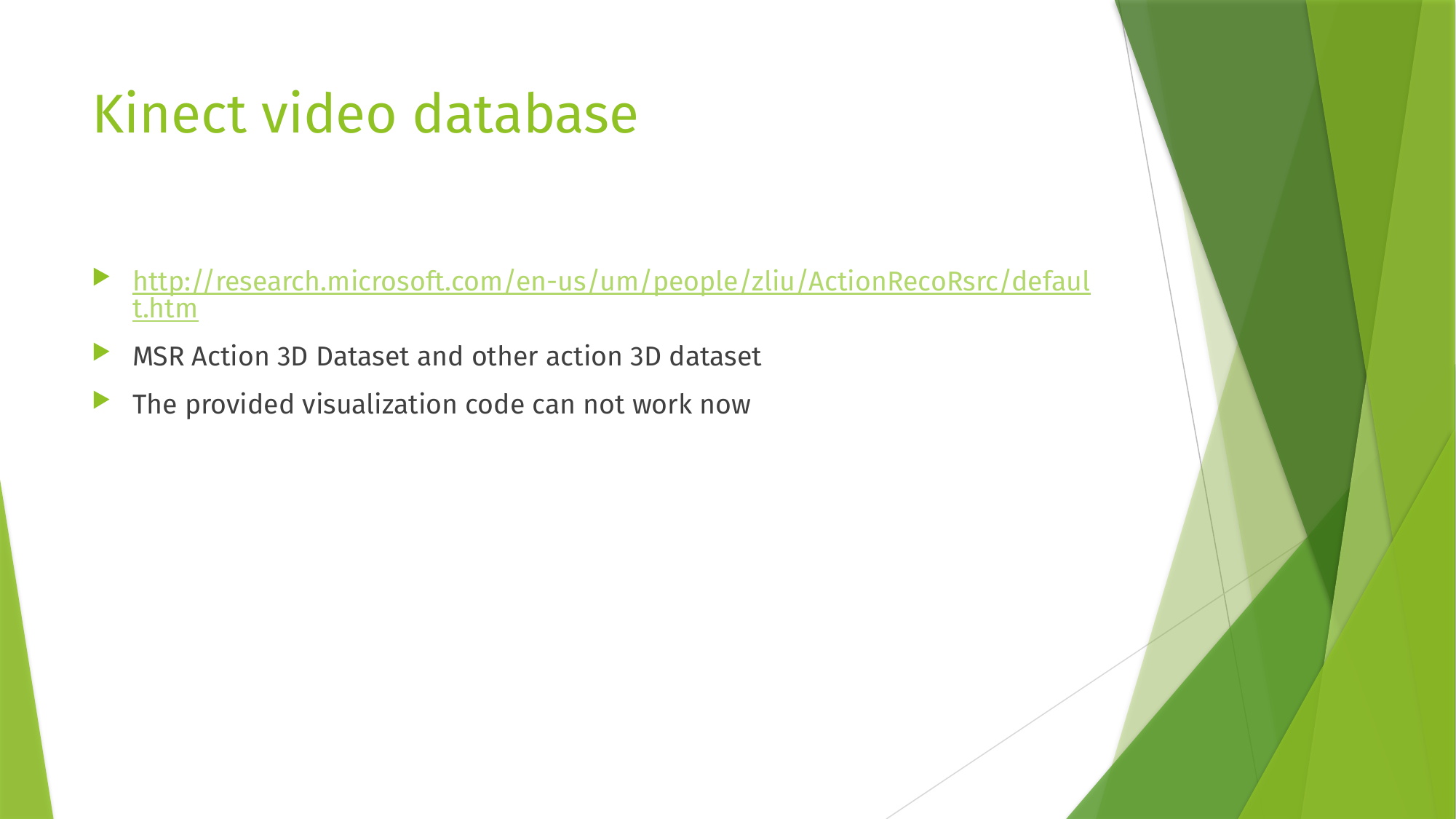

# Kinect video database
http://research.microsoft.com/en-us/um/people/zliu/ActionRecoRsrc/default.htm
MSR Action 3D Dataset and other action 3D dataset
The provided visualization code can not work now